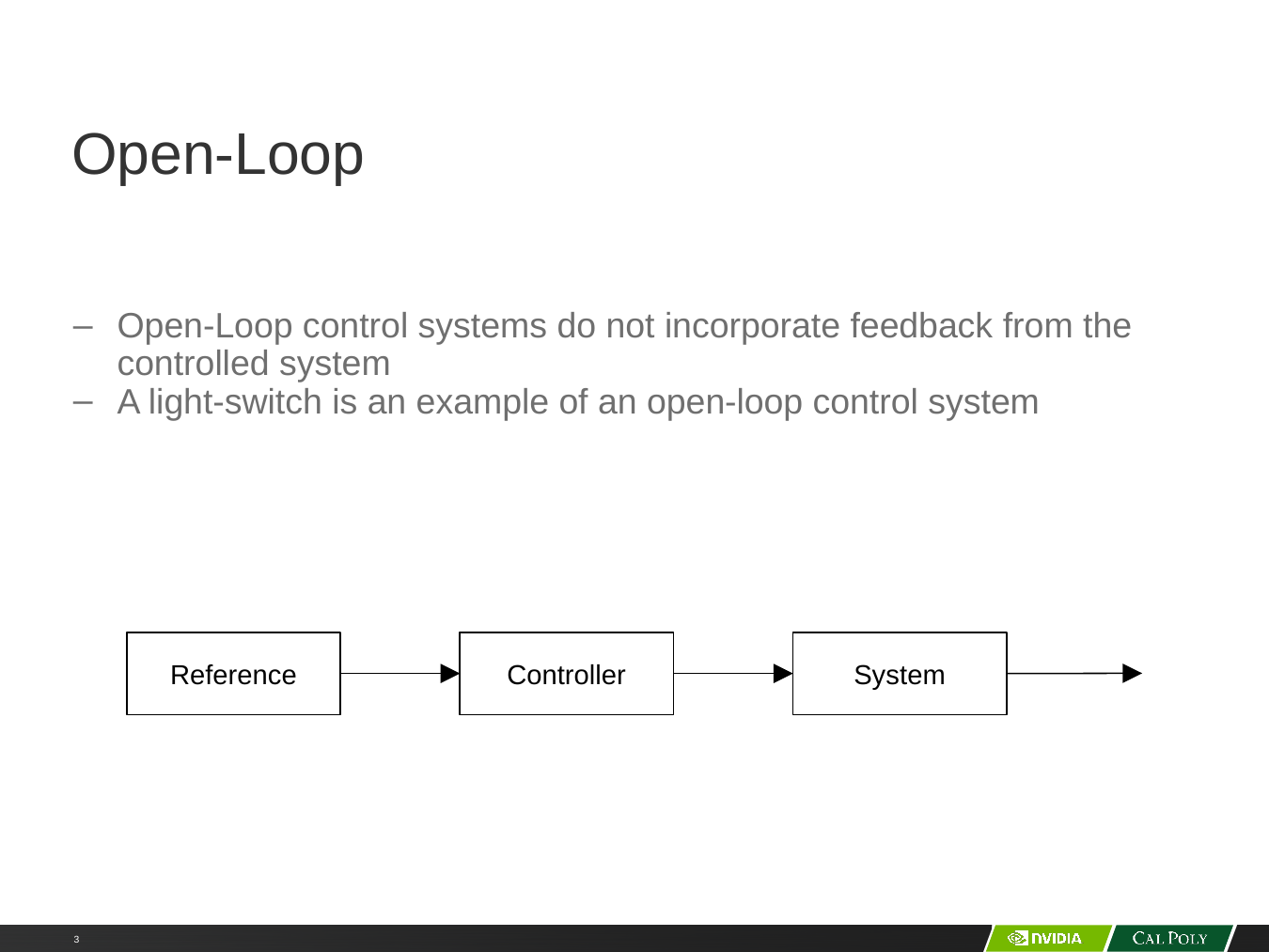

# Open-Loop
Open-Loop control systems do not incorporate feedback from the controlled system
A light-switch is an example of an open-loop control system
Reference
Controller
System